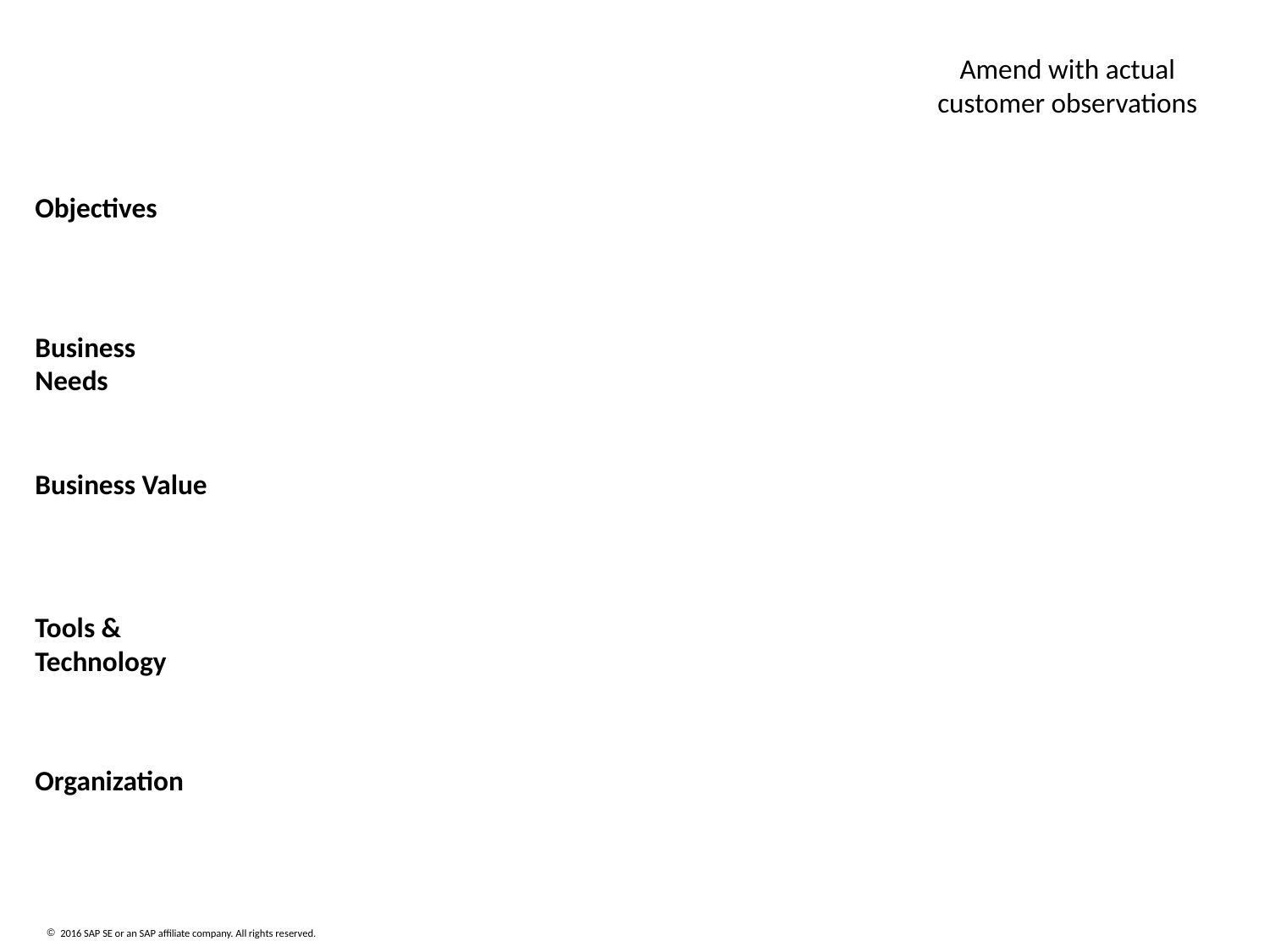

# Key Findings
No Executive Business Sponsor for Analytics
No Business Analytics Competency Center
No Enterprise Analytic Strategy; non SAP Analytic Strategy is in process

Strategic business alignment is partial
Business Needs only partially defined and aligned
User Adoption is low; maturity is low, focused on reporting

No formal Value Methodology in place
Simple cost benefit analysis approach being used to justify project requests instead of using a formal value methodology
No post implementation business value validation
No Enterprise Data Warehouse; BW houses SAP data only
An architecture review is recommended
No Agile Development Environment/Innovation Lab
No advanced analytic tools (e.g., predictive); limited data management tools
Business Objects Package has been licensed but not fully deployed
No Executive Analytics Committee. No Working Analytic or Data Governance Committee
No published Analytics Scorecard/Dashboard
Gap in User Training and IT/User Communication
Amend with actual customer observations
Objectives
Business
Needs
Business Value
Tools & Technology
Organization